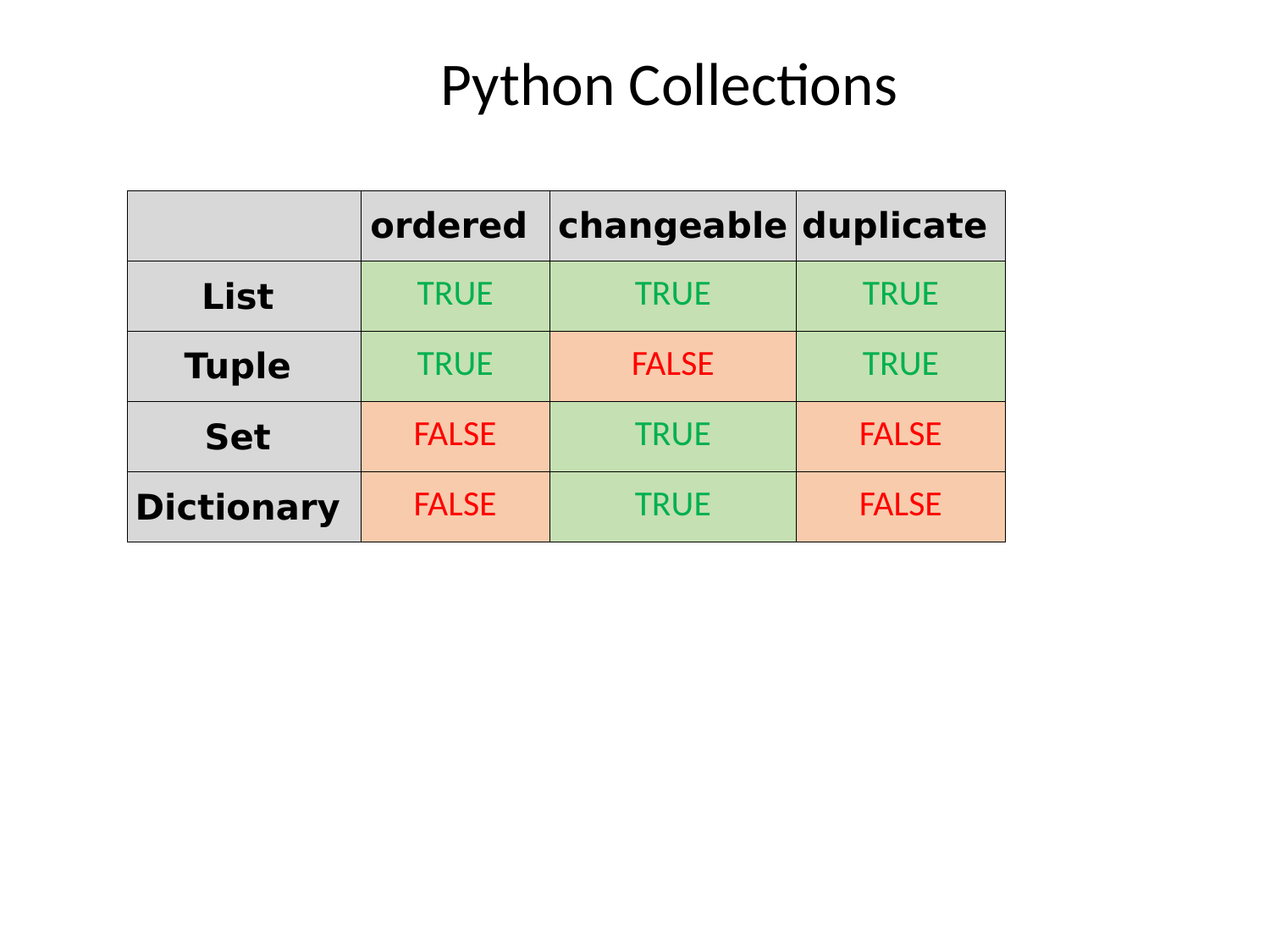

# Python Collections
|  | ordered | changeable | duplicate |
| --- | --- | --- | --- |
| List | TRUE | TRUE | TRUE |
| Tuple | TRUE | FALSE | TRUE |
| Set | FALSE | TRUE | FALSE |
| Dictionary | FALSE | TRUE | FALSE |